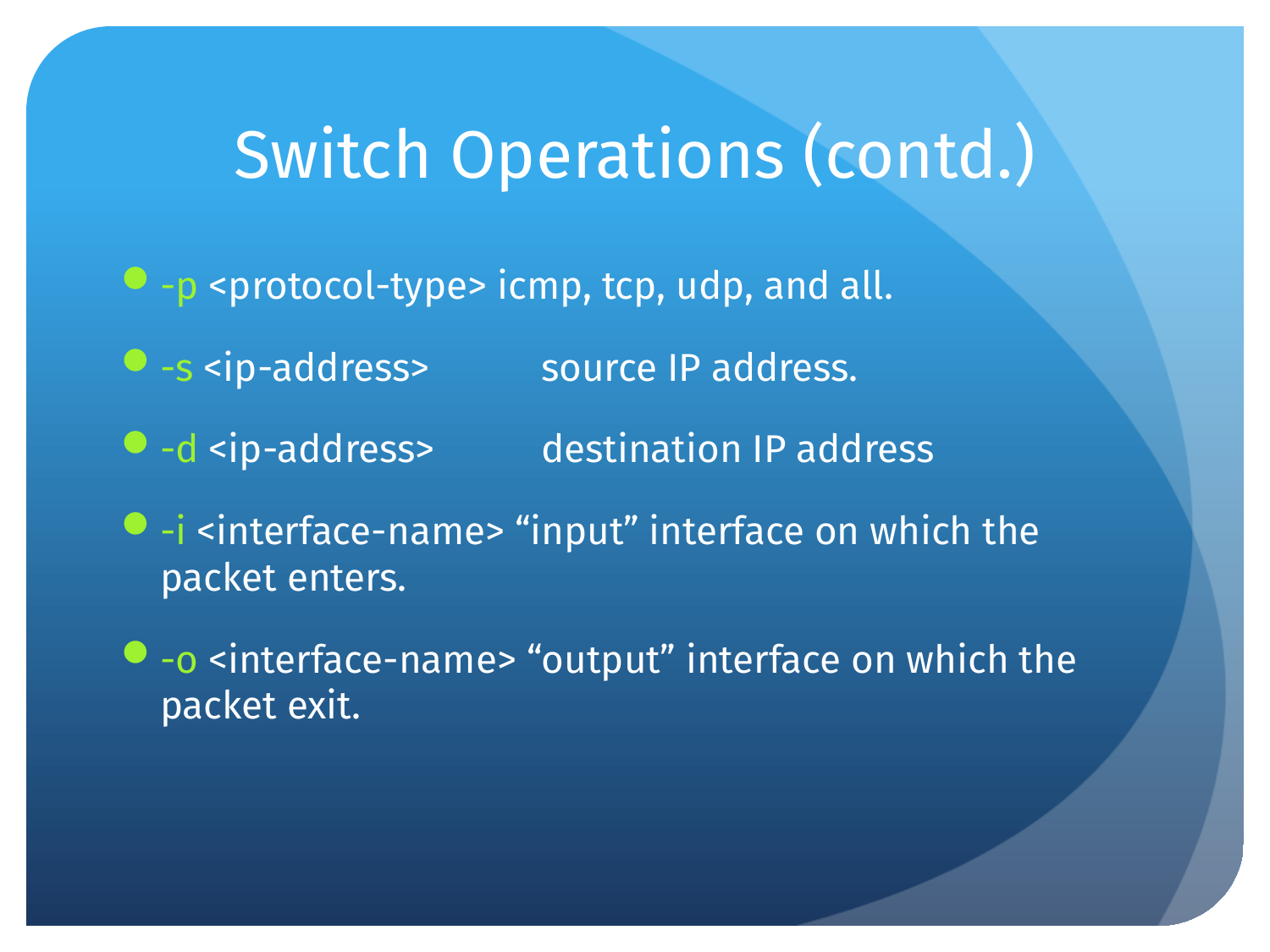

# Switch Operations (contd.)
-p <protocol-type> icmp, tcp, udp, and all.
-s <ip-address>	source IP address.
-d <ip-address>	destination IP address
-i <interface-name> “input” interface on which the packet enters.
-o <interface-name> “output” interface on which the packet exit.